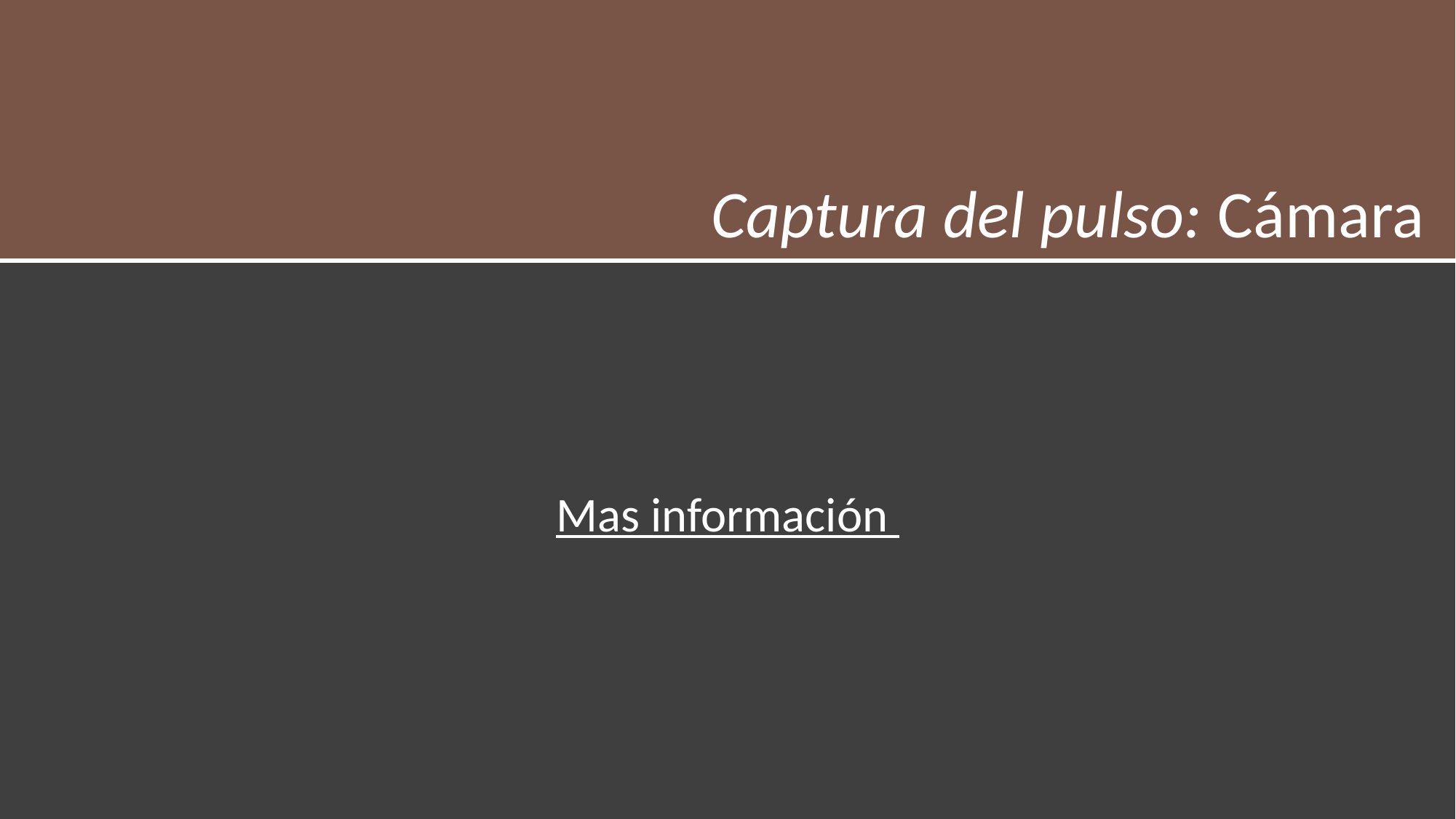

# Captura del pulso: Cámara
Mas información